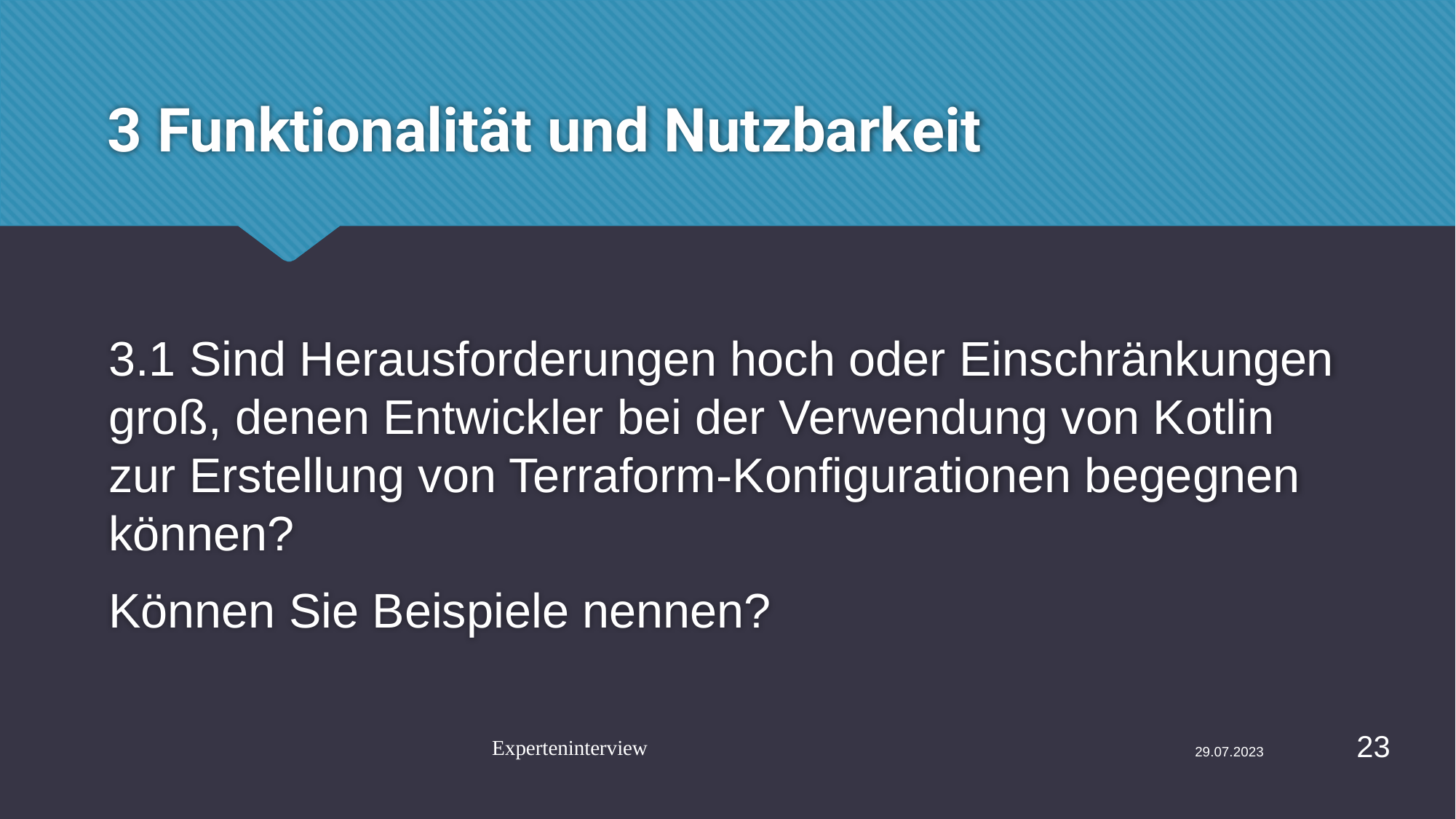

# 3 Funktionalität und Nutzbarkeit
3.1 Sind Herausforderungen hoch oder Einschränkungen groß, denen Entwickler bei der Verwendung von Kotlin zur Erstellung von Terraform-Konfigurationen begegnen können?
Können Sie Beispiele nennen?
23
Experteninterview
29.07.2023